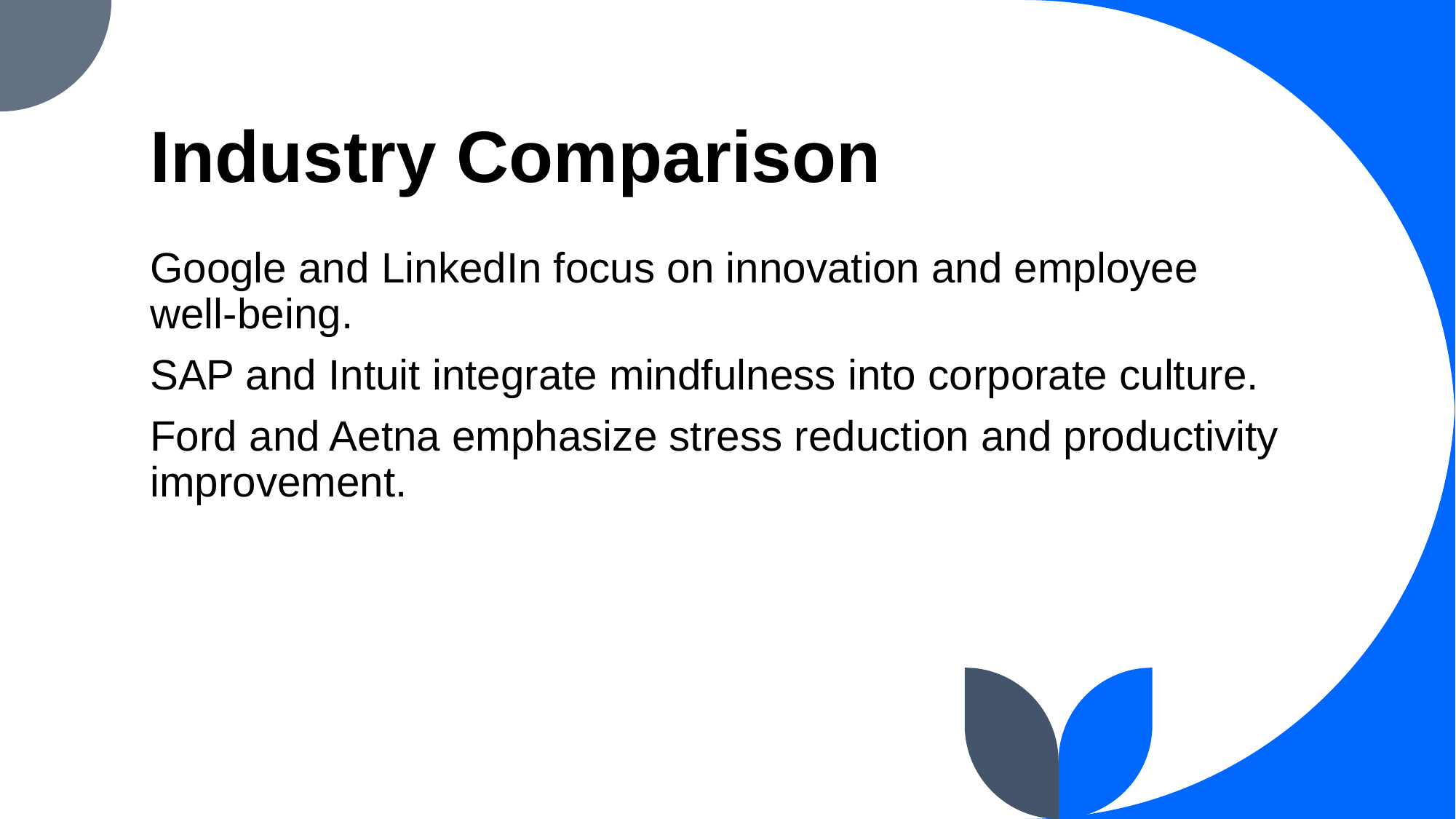

# Industry Comparison
Google and LinkedIn focus on innovation and employee well-being.
SAP and Intuit integrate mindfulness into corporate culture.
Ford and Aetna emphasize stress reduction and productivity improvement.